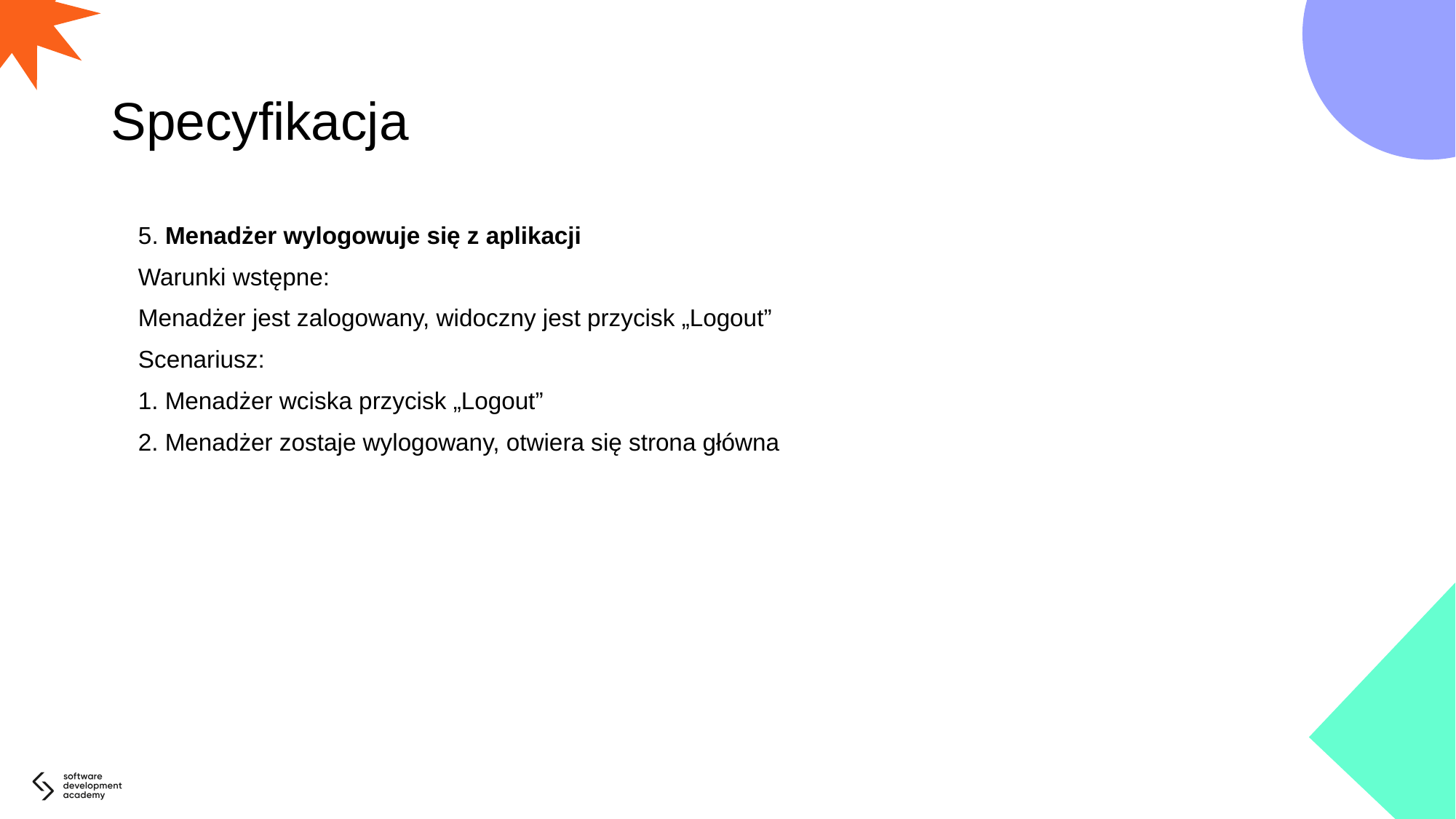

# Specyfikacja
5. Menadżer wylogowuje się z aplikacji
Warunki wstępne:
Menadżer jest zalogowany, widoczny jest przycisk „Logout”
Scenariusz:
1. Menadżer wciska przycisk „Logout”
2. Menadżer zostaje wylogowany, otwiera się strona główna